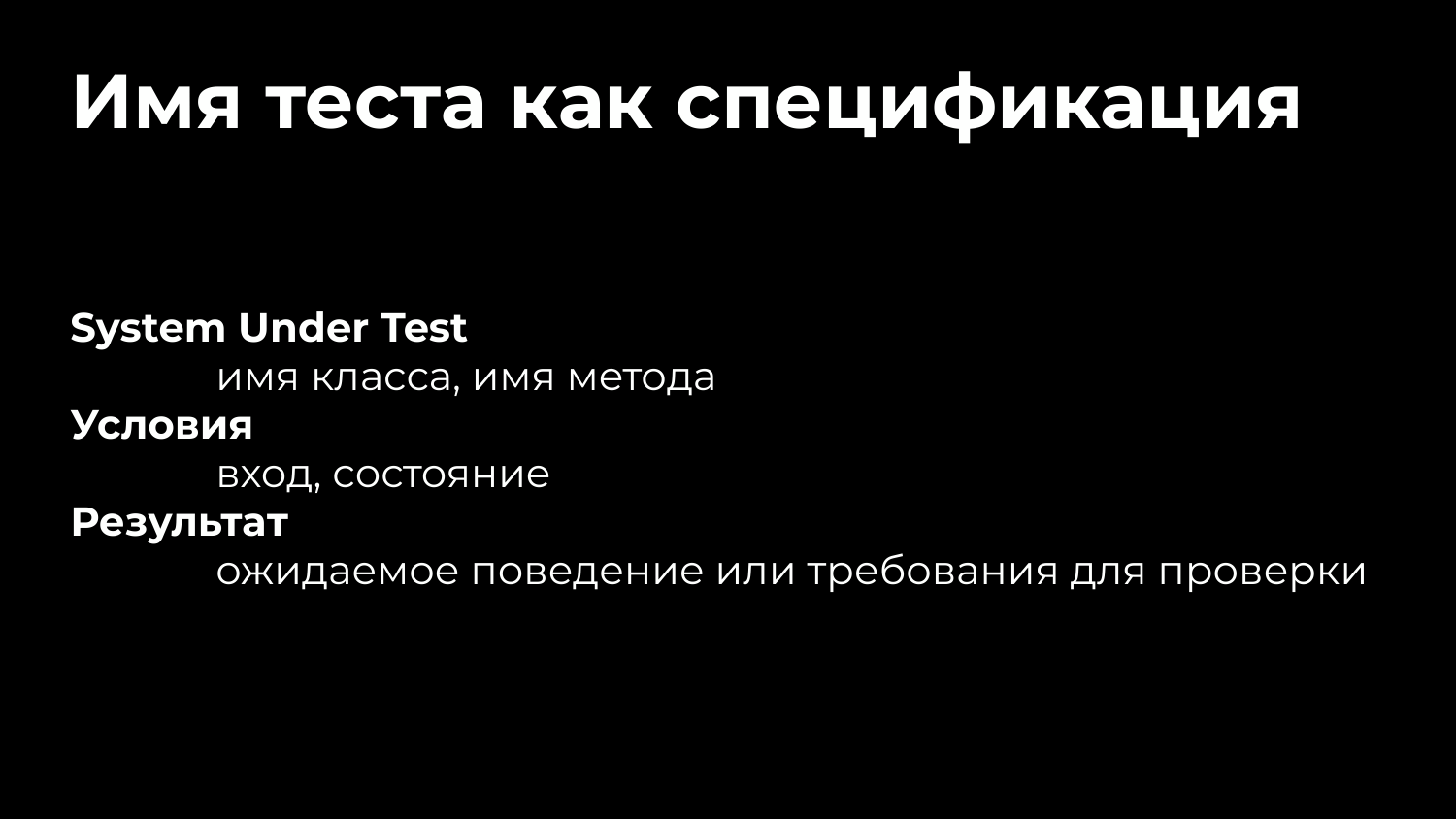

# Имя теста как спецификация
System Under Test
	имя класса, имя метода
Условия
	вход, состояние
Результат
	ожидаемое поведение или требования для проверки